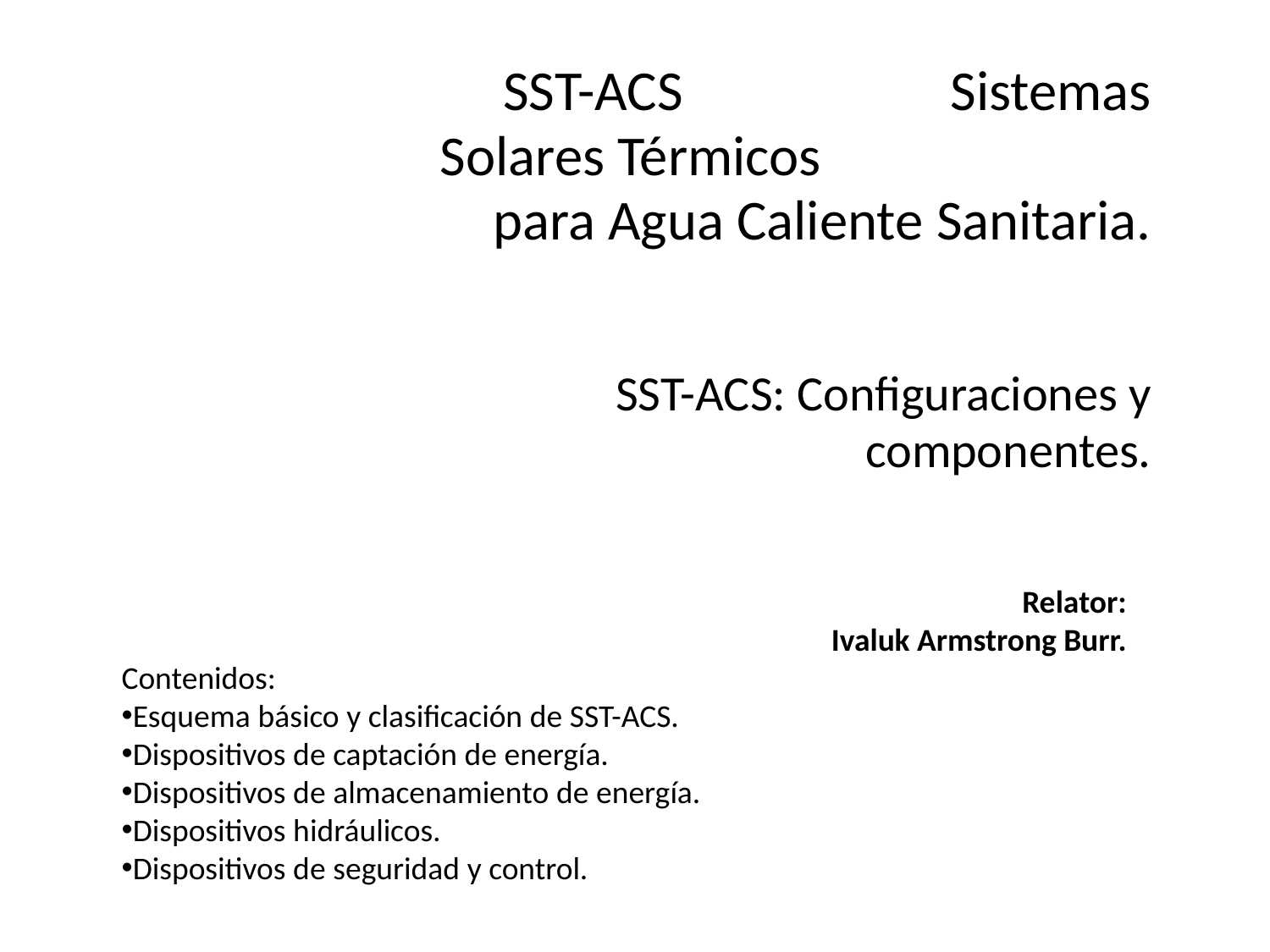

|  | SST-ACS Sistemas Solares Térmicos para Agua Caliente Sanitaria. |
| --- | --- |
|  |  |
|  | SST-ACS: Configuraciones y componentes. |
Relator:
Ivaluk Armstrong Burr.
Contenidos:
Esquema básico y clasificación de SST-ACS.
Dispositivos de captación de energía.
Dispositivos de almacenamiento de energía.
Dispositivos hidráulicos.
Dispositivos de seguridad y control.